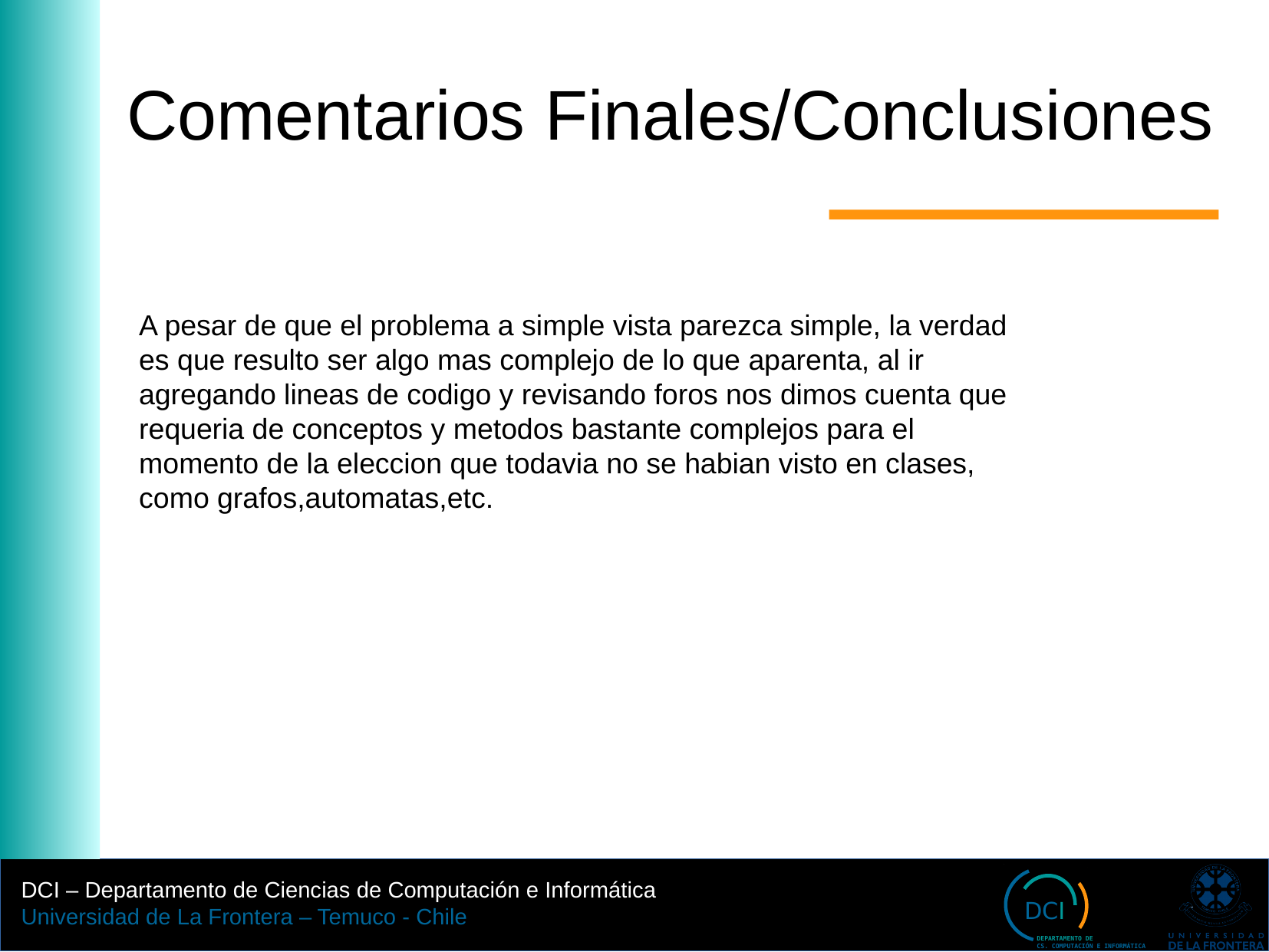

Comentarios Finales/Conclusiones
A pesar de que el problema a simple vista parezca simple, la verdad es que resulto ser algo mas complejo de lo que aparenta, al ir agregando lineas de codigo y revisando foros nos dimos cuenta que requeria de conceptos y metodos bastante complejos para el momento de la eleccion que todavia no se habian visto en clases, como grafos,automatas,etc.